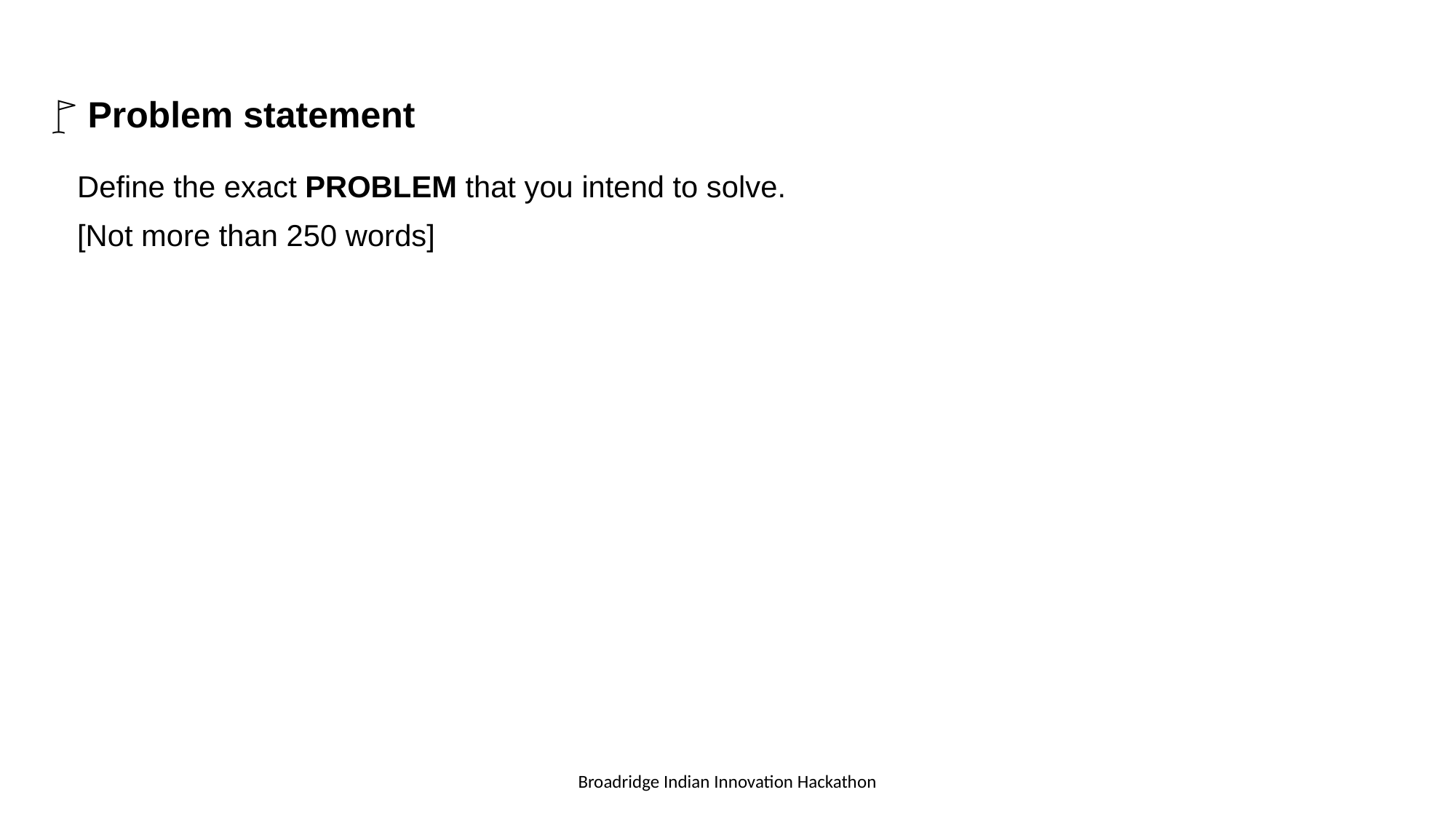

🚩 Problem statement
Define the exact PROBLEM that you intend to solve.
[Not more than 250 words]
Broadridge Indian Innovation Hackathon